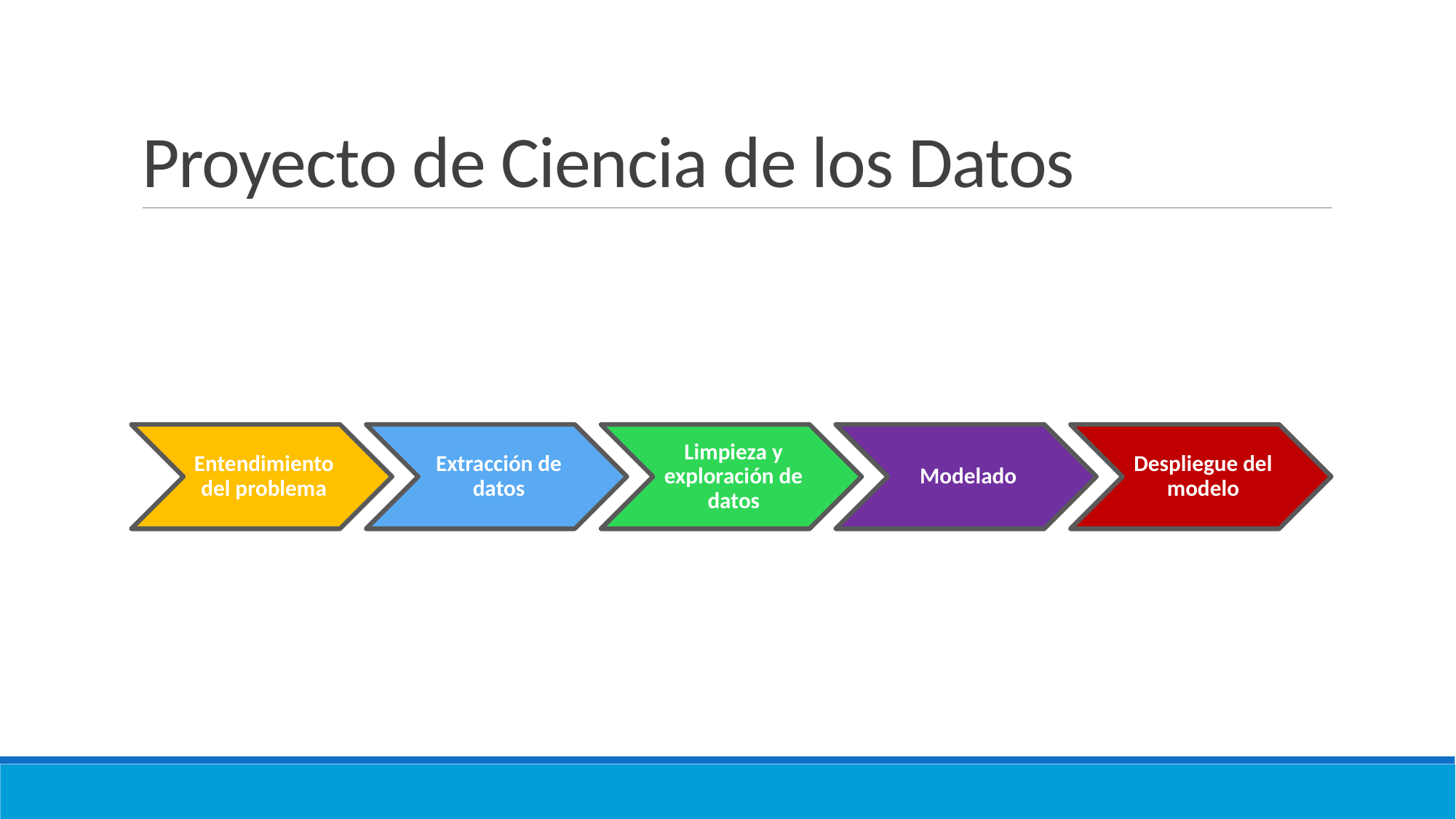

# Proyecto de Ciencia de los Datos
Entendimiento del problema
Extracción de datos
Limpieza y exploración de datos
Modelado
Despliegue del modelo